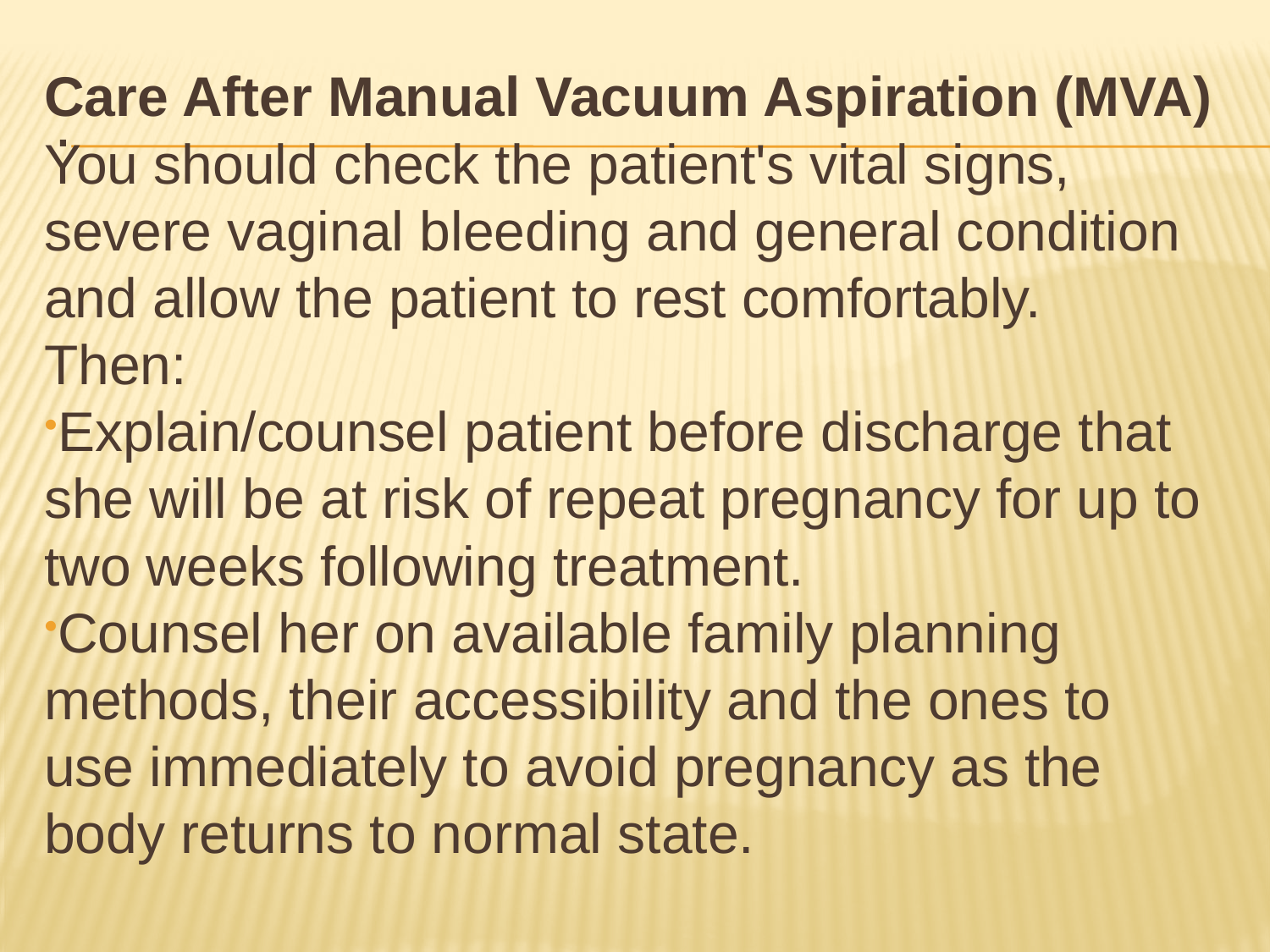

Care After Manual Vacuum Aspiration (MVA)
You should check the patient's vital signs, severe vaginal bleeding and general condition and allow the patient to rest comfortably.
Then:
Explain/counsel patient before discharge that she will be at risk of repeat pregnancy for up to two weeks following treatment.
Counsel her on available family planning methods, their accessibility and the ones to use immediately to avoid pregnancy as the body returns to normal state.

# .